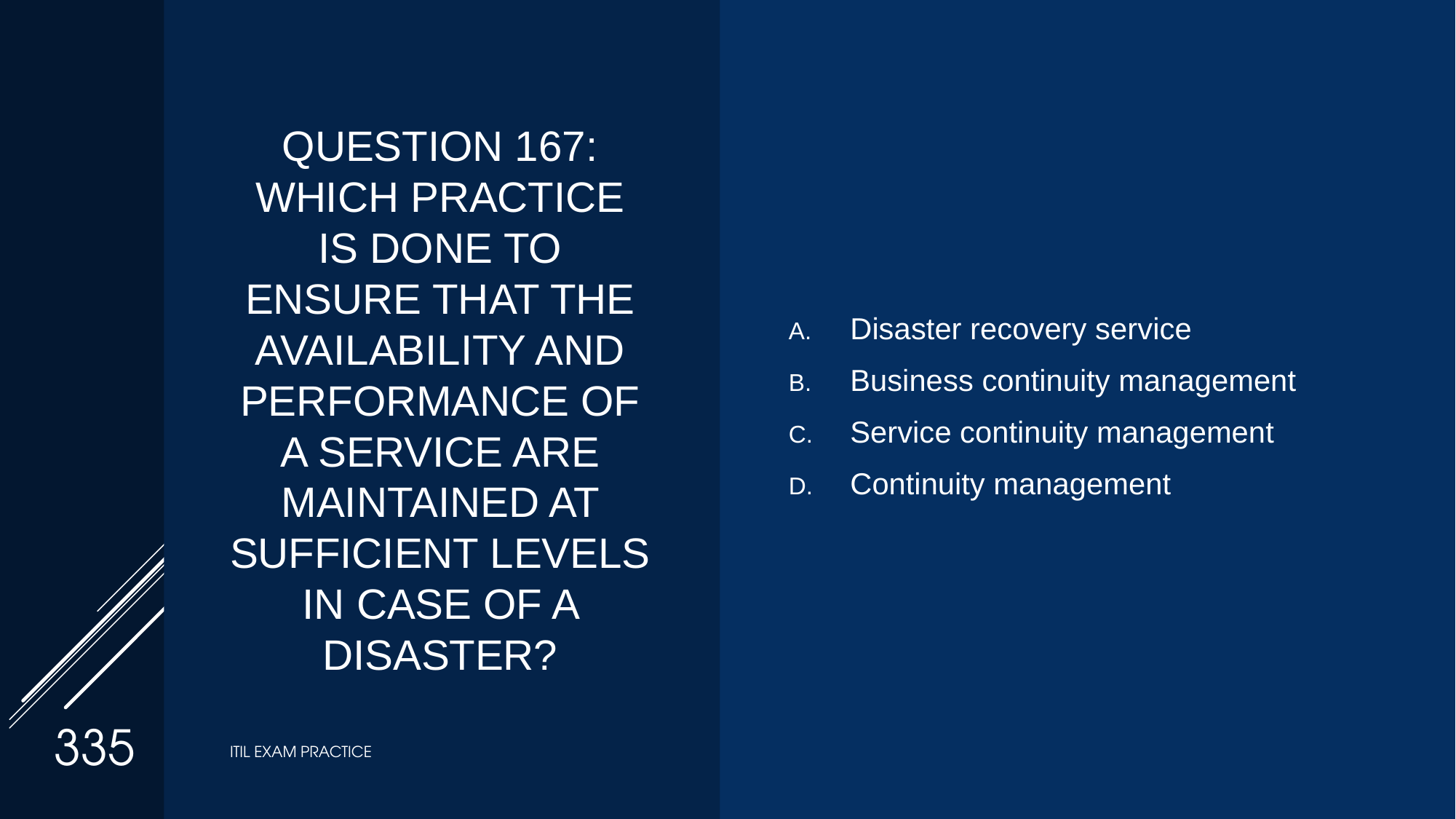

# Question 167: Which practice is done to ensure that the availability and performance of a service are maintained at sufficient levels in case of a disaster?
Disaster recovery service
Business continuity management
Service continuity management
Continuity management
335
ITIL EXAM PRACTICE